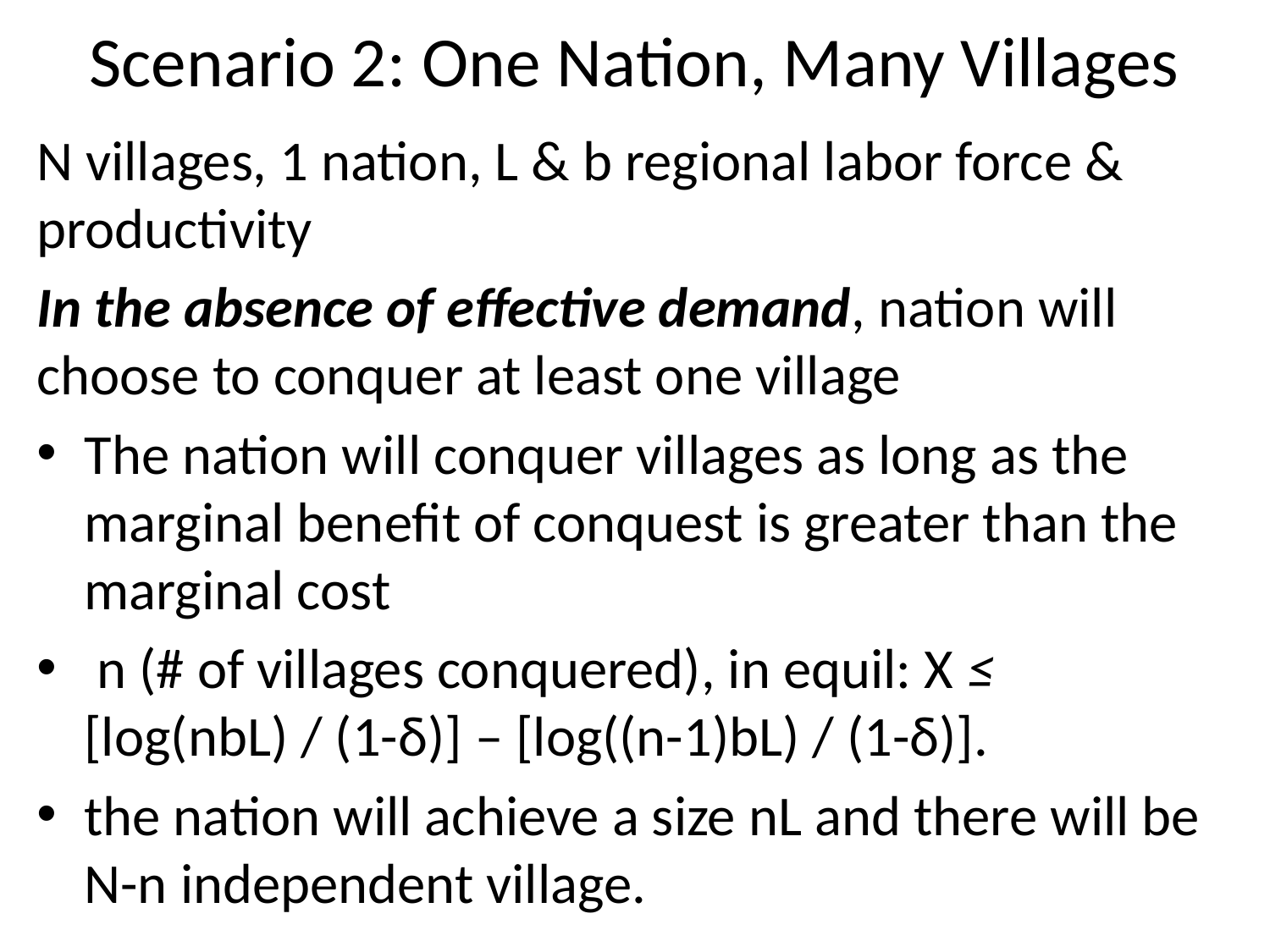

# Scenario 2: One Nation, Many Villages
N villages, 1 nation, L & b regional labor force & productivity
In the absence of effective demand, nation will choose to conquer at least one village
The nation will conquer villages as long as the marginal benefit of conquest is greater than the marginal cost
 n (# of villages conquered), in equil: X ≤ [log(nbL) / (1-δ)] – [log((n-1)bL) / (1-δ)].
the nation will achieve a size nL and there will be N-n independent village.